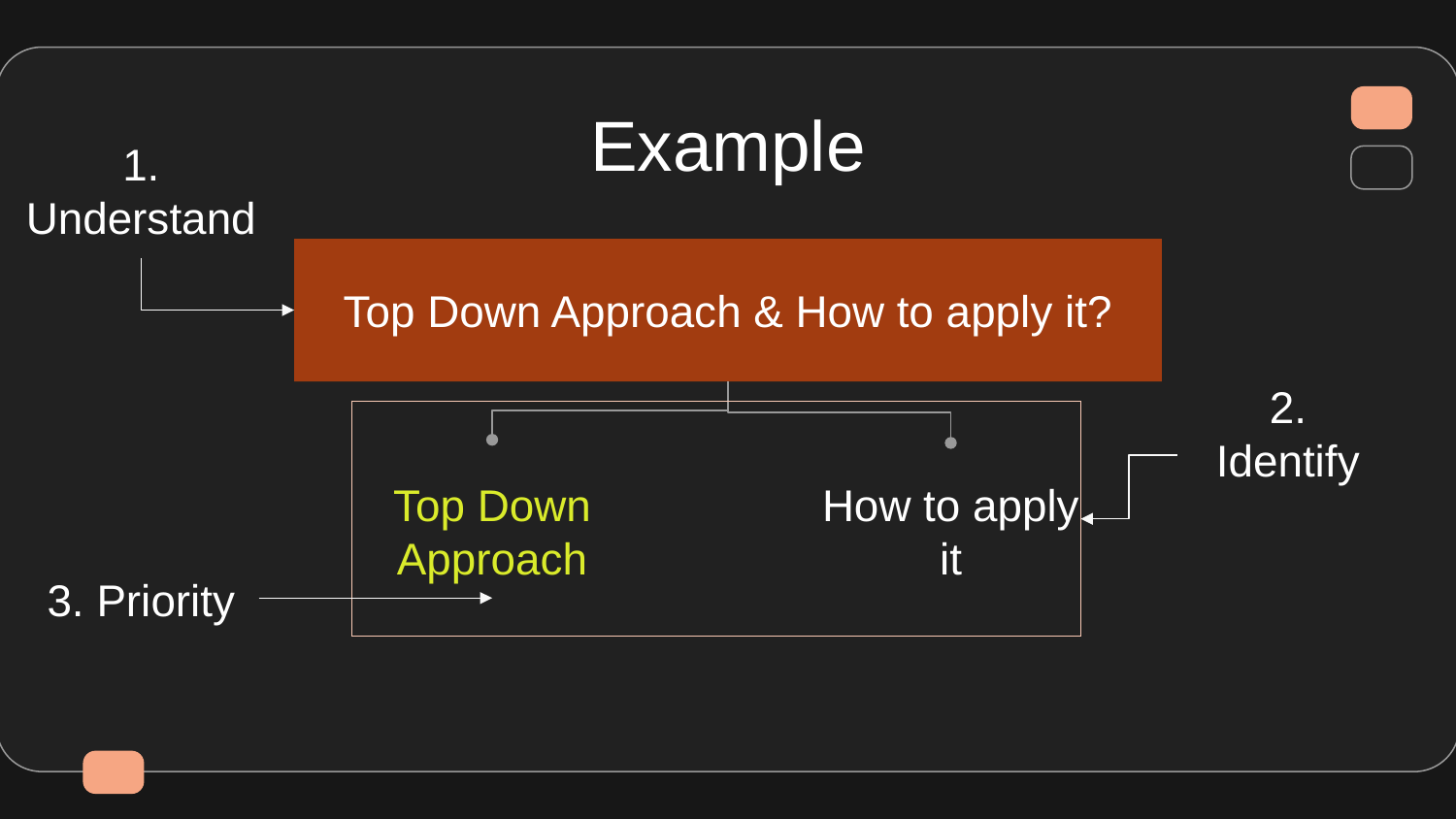

# Example
1. Understand
Top Down Approach & How to apply it?

2. Identify
Top Down Approach
How to apply it
3. Priority